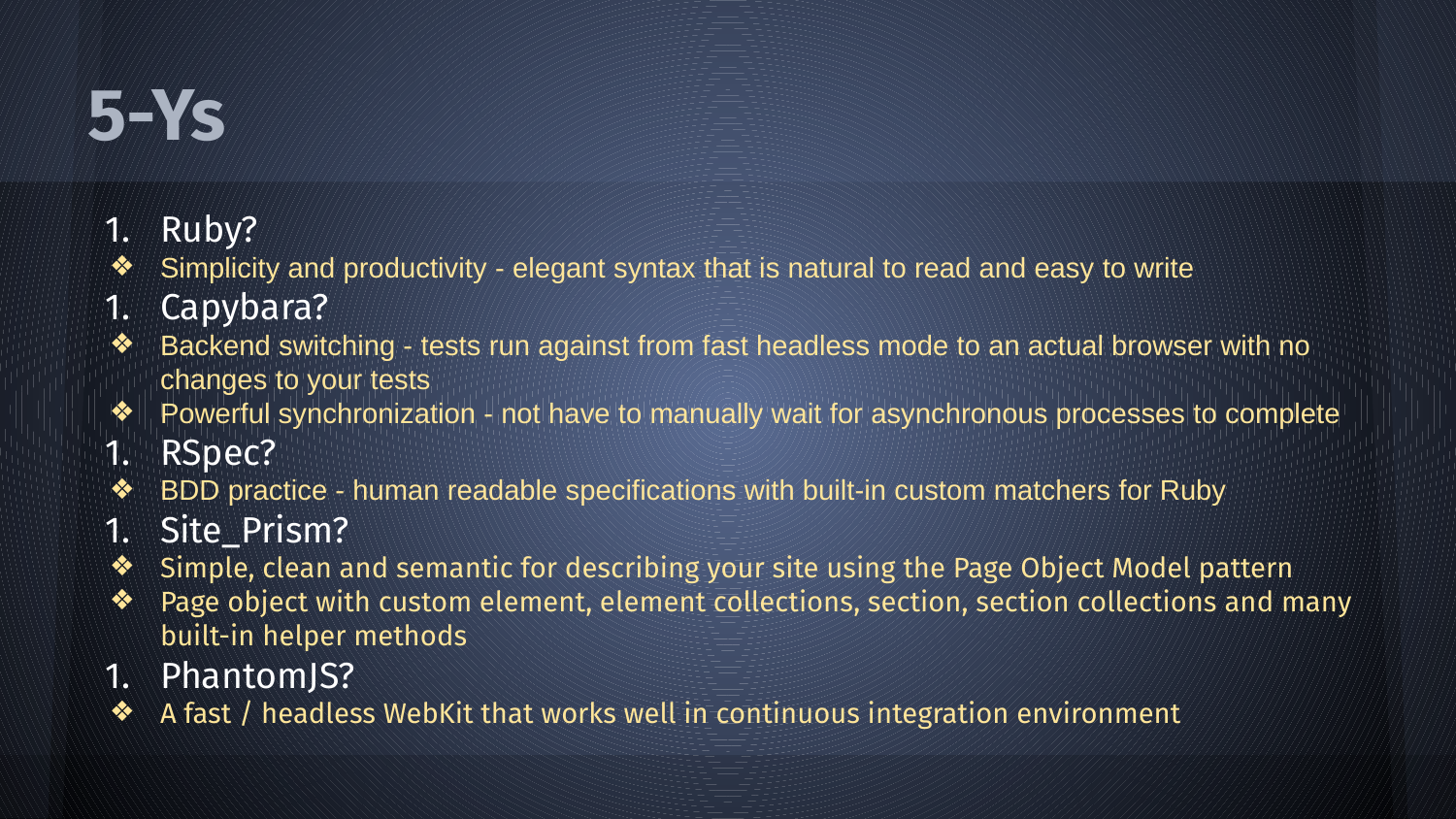

# 5-Ys
Ruby?
Simplicity and productivity - elegant syntax that is natural to read and easy to write
Capybara?
Backend switching - tests run against from fast headless mode to an actual browser with no changes to your tests
Powerful synchronization - not have to manually wait for asynchronous processes to complete
RSpec?
BDD practice - human readable specifications with built-in custom matchers for Ruby
Site_Prism?
Simple, clean and semantic for describing your site using the Page Object Model pattern
Page object with custom element, element collections, section, section collections and many built-in helper methods
PhantomJS?
A fast / headless WebKit that works well in continuous integration environment